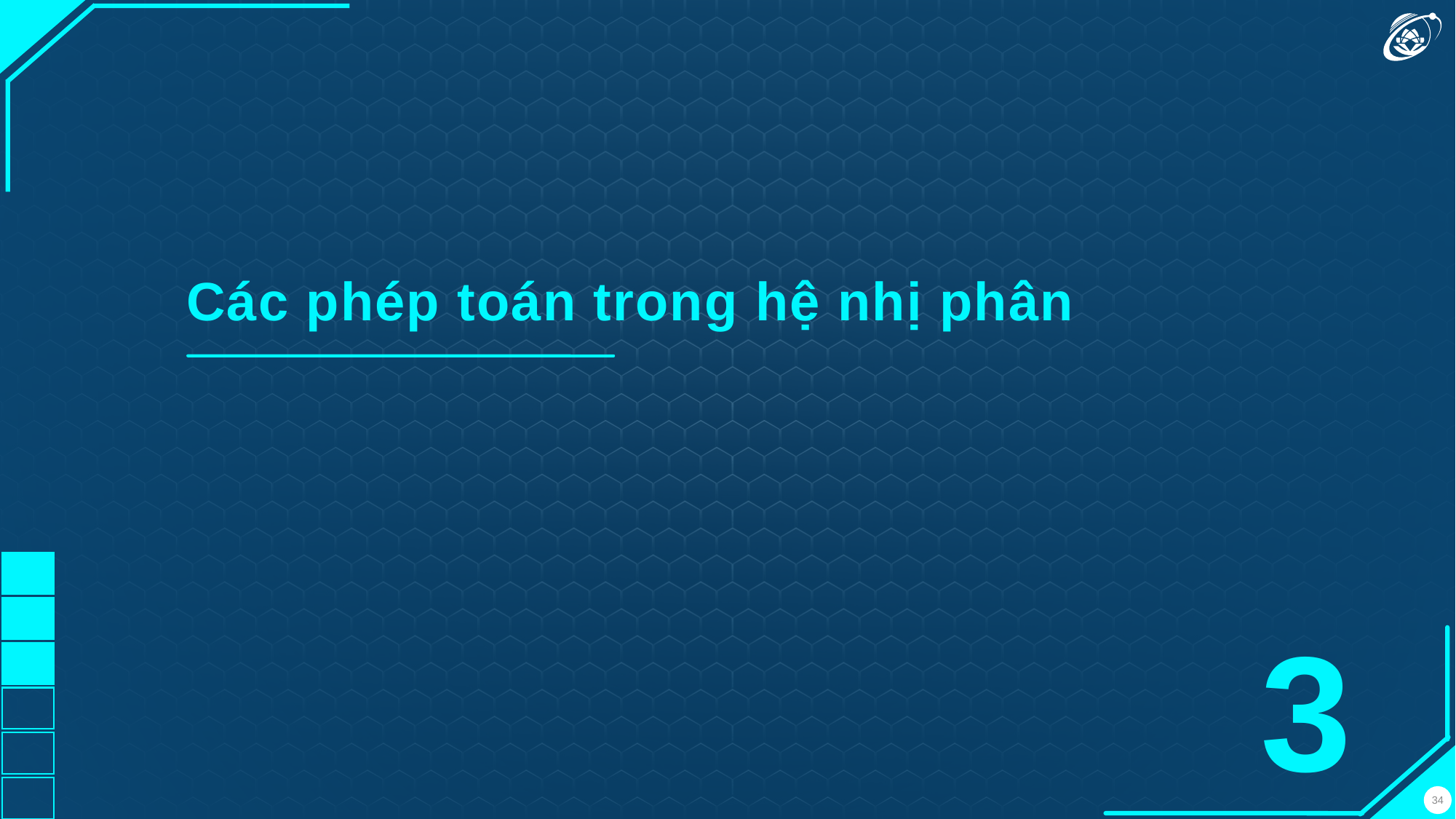

# Các phép toán trong hệ nhị phân
3
34